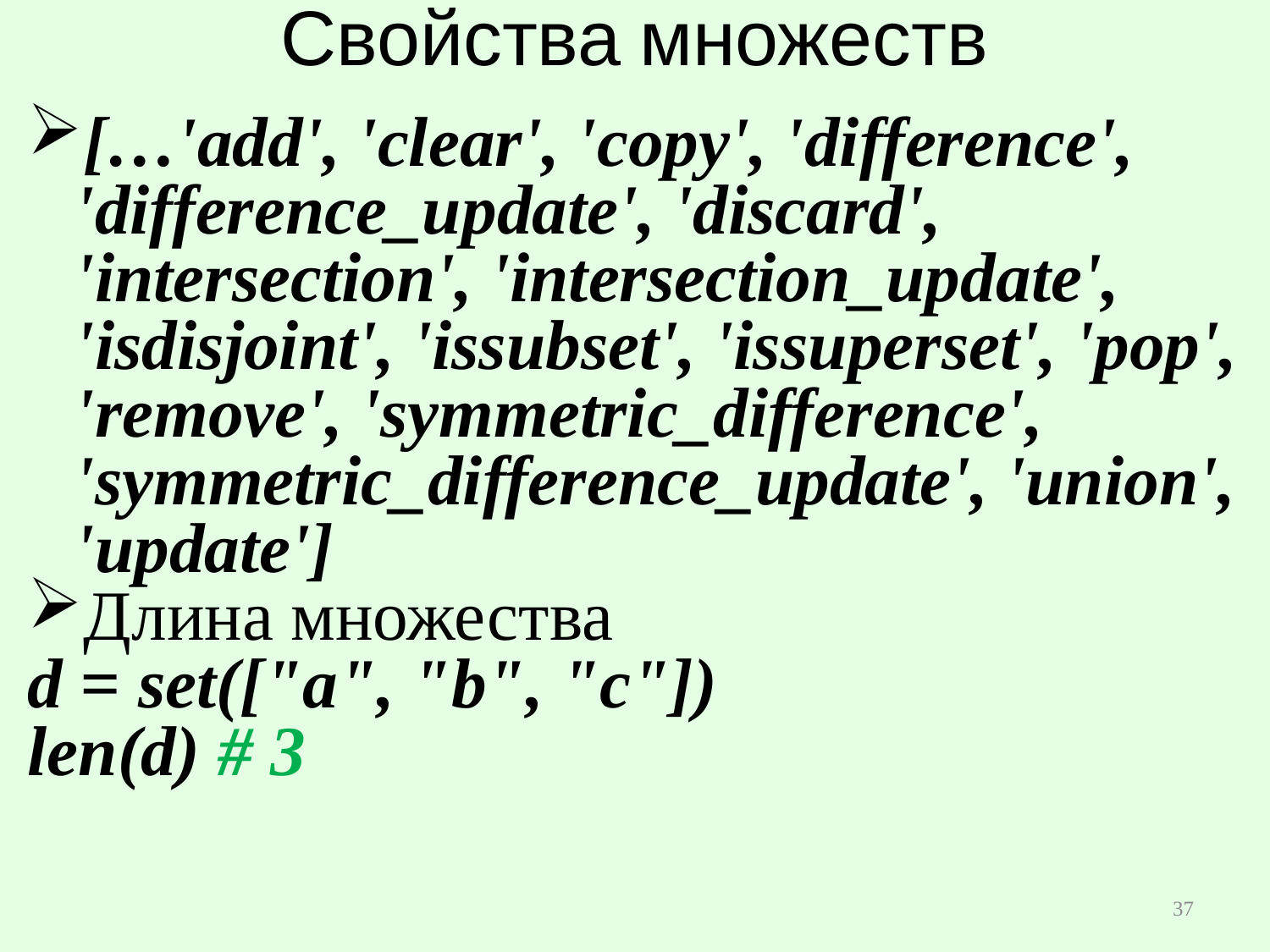

# Свойства множеств
[…'add', 'clear', 'copy', 'difference', 'difference_update', 'discard', 'intersection', 'intersection_update', 'isdisjoint', 'issubset', 'issuperset', 'pop', 'remove', 'symmetric_difference', 'symmetric_difference_update', 'union', 'update']
Длина множества
d = set(["a", "b", "c"])
len(d) # 3

37